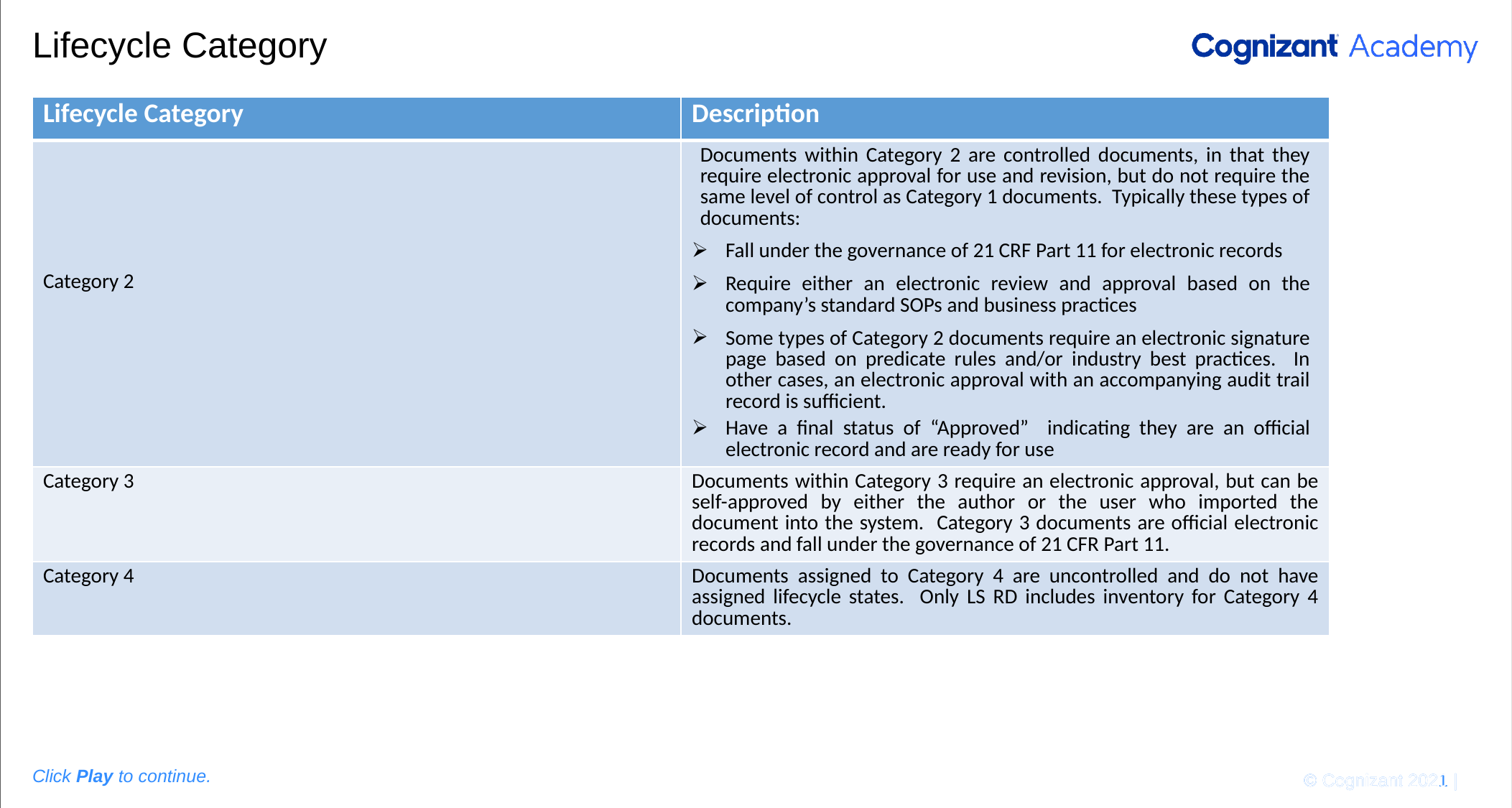

Please add the graphic description here.
# Lifecycle Category
| Lifecycle Category | Description |
| --- | --- |
| Category 2 | Documents within Category 2 are controlled documents, in that they require electronic approval for use and revision, but do not require the same level of control as Category 1 documents. Typically these types of documents: Fall under the governance of 21 CRF Part 11 for electronic records Require either an electronic review and approval based on the company’s standard SOPs and business practices Some types of Category 2 documents require an electronic signature page based on predicate rules and/or industry best practices. In other cases, an electronic approval with an accompanying audit trail record is sufficient. Have a final status of “Approved” indicating they are an official electronic record and are ready for use |
| Category 3 | Documents within Category 3 require an electronic approval, but can be self-approved by either the author or the user who imported the document into the system. Category 3 documents are official electronic records and fall under the governance of 21 CFR Part 11. |
| Category 4 | Documents assigned to Category 4 are uncontrolled and do not have assigned lifecycle states. Only LS RD includes inventory for Category 4 documents. |
© Cognizant 2020 |
Click Play to continue.